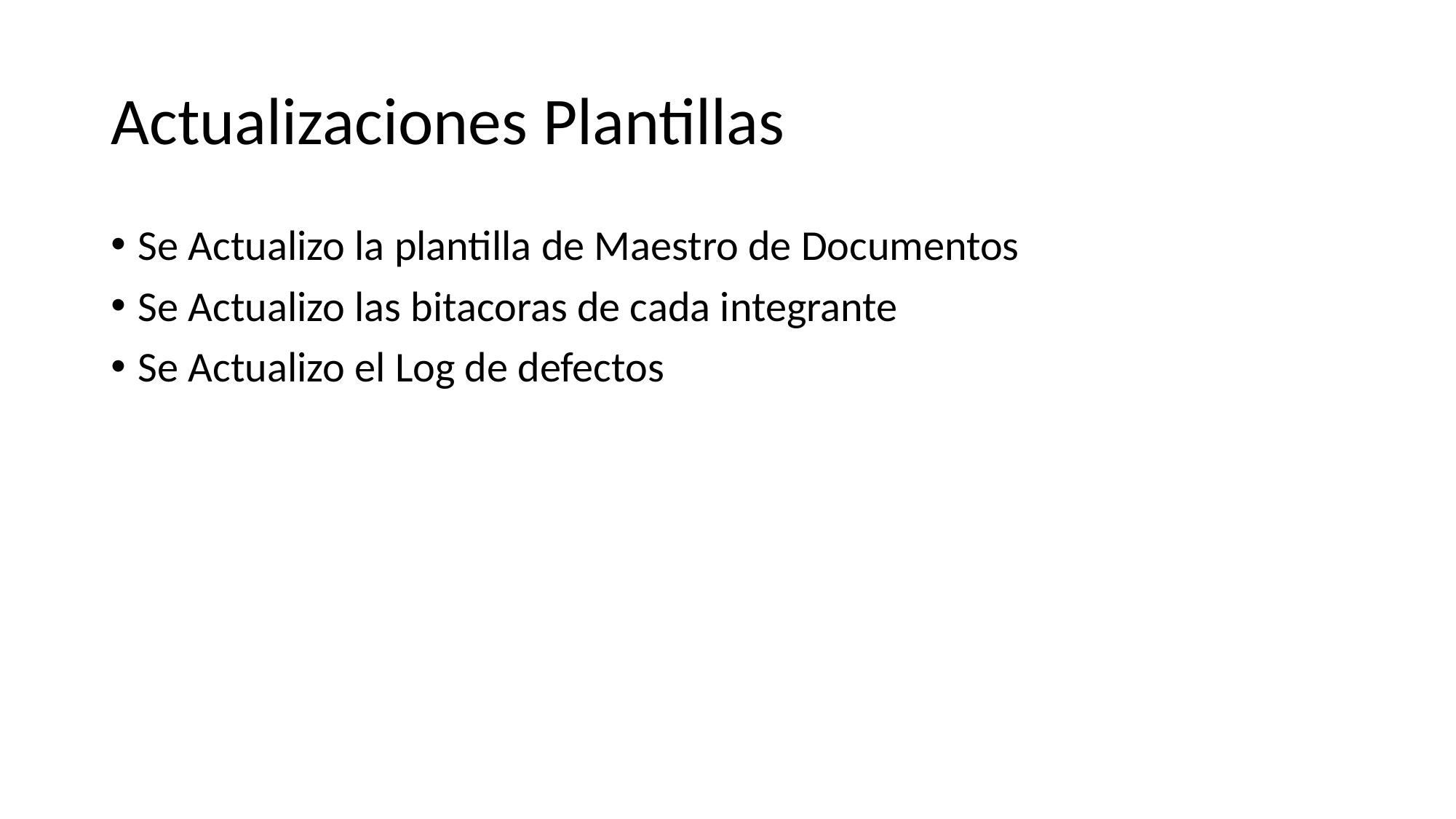

# Actualizaciones Plantillas
Se Actualizo la plantilla de Maestro de Documentos
Se Actualizo las bitacoras de cada integrante
Se Actualizo el Log de defectos